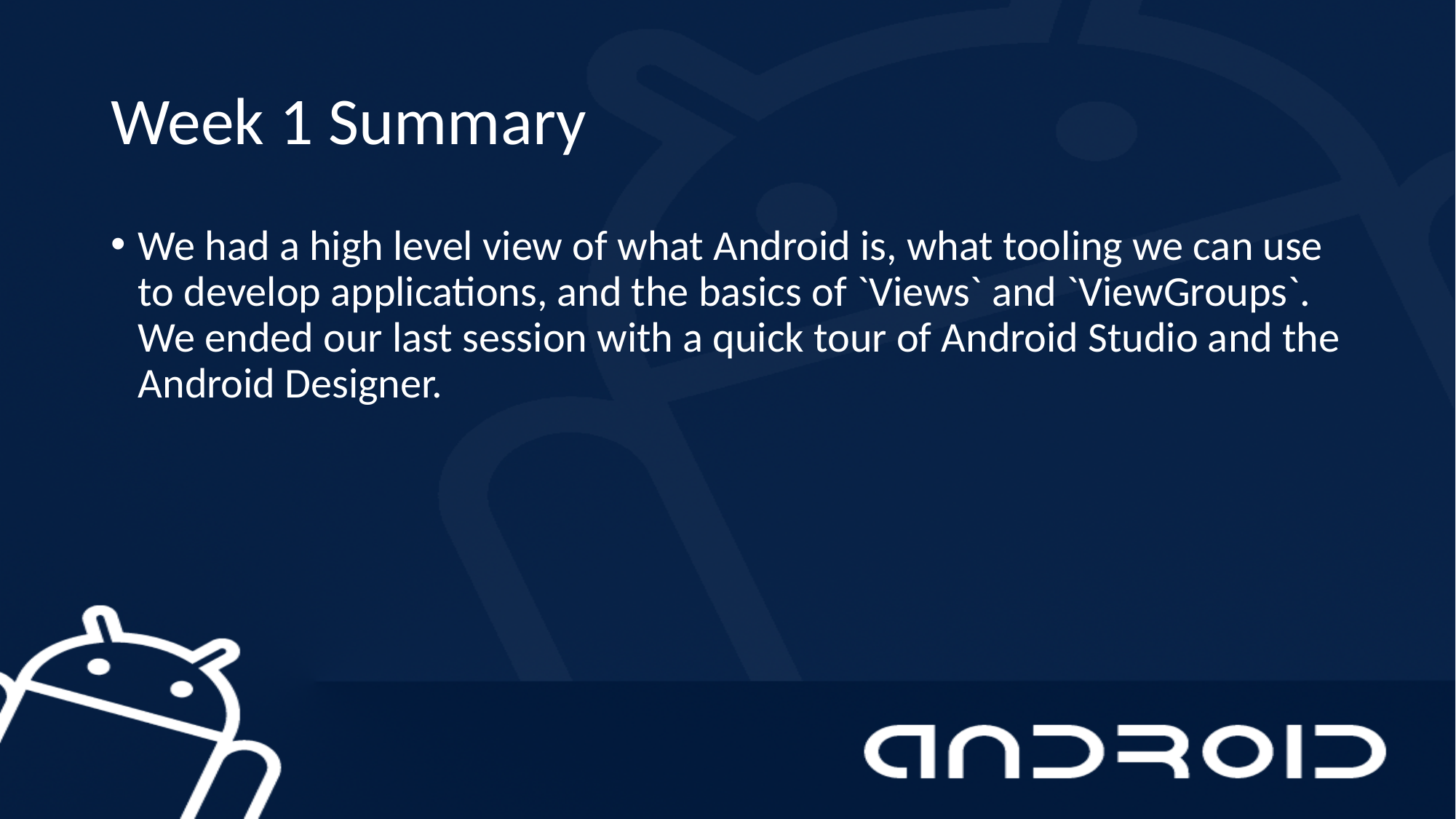

# Week 1 Summary
We had a high level view of what Android is, what tooling we can use to develop applications, and the basics of `Views` and `ViewGroups`. We ended our last session with a quick tour of Android Studio and the Android Designer.